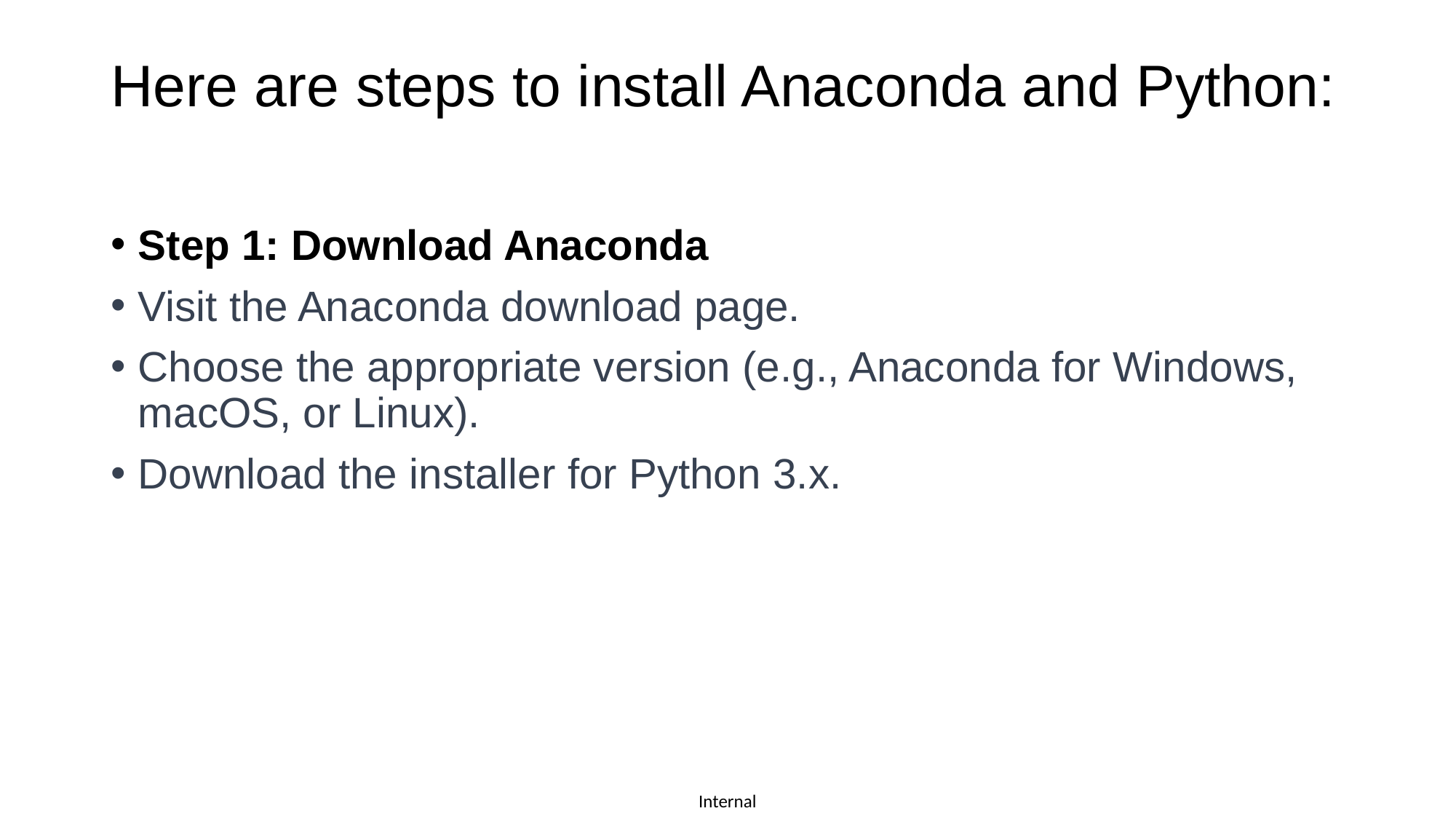

# Here are steps to install Anaconda and Python:
Step 1: Download Anaconda
Visit the Anaconda download page.
Choose the appropriate version (e.g., Anaconda for Windows, macOS, or Linux).
Download the installer for Python 3.x.